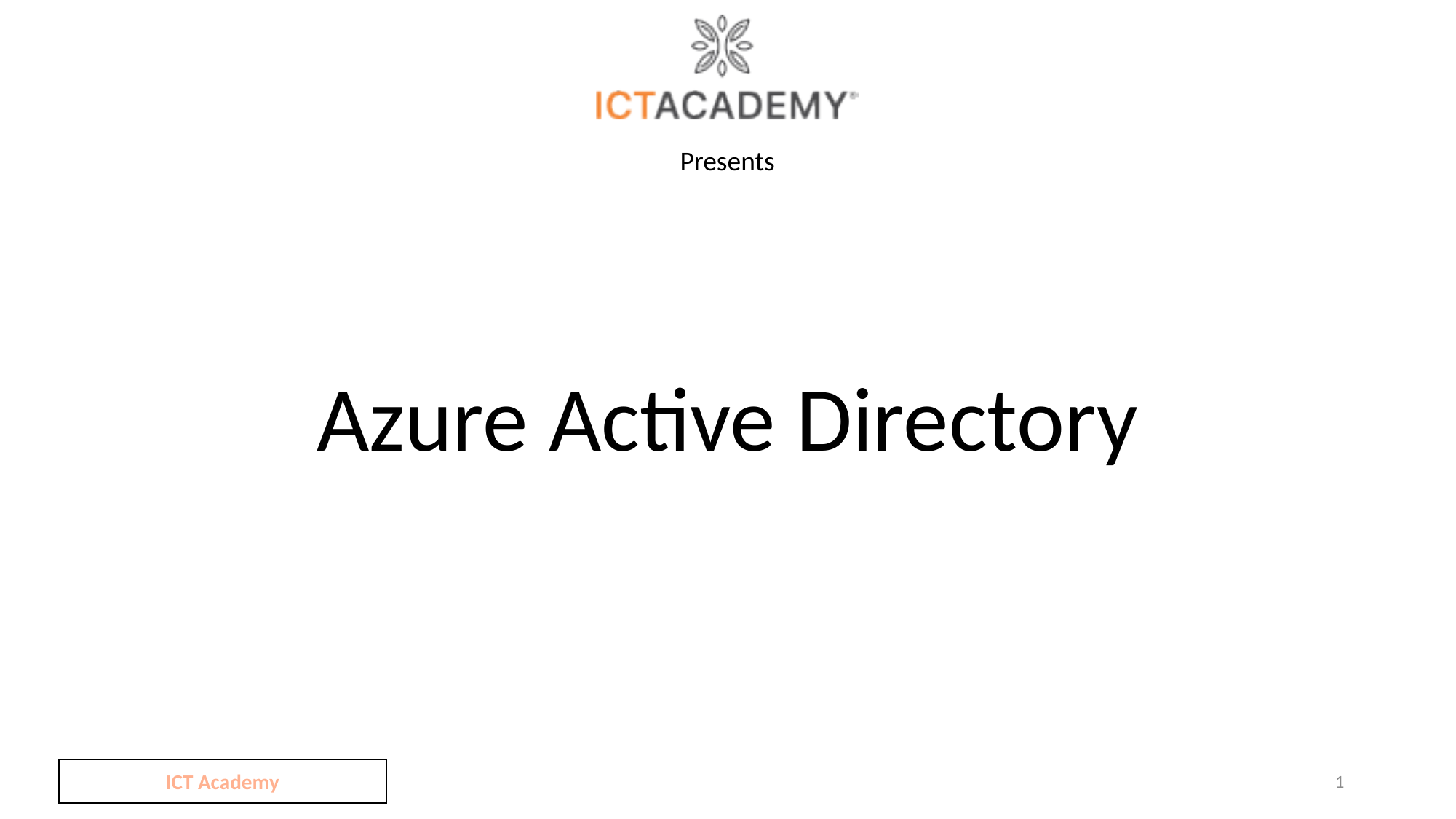

# Azure Active Directory
ICT Academy
1